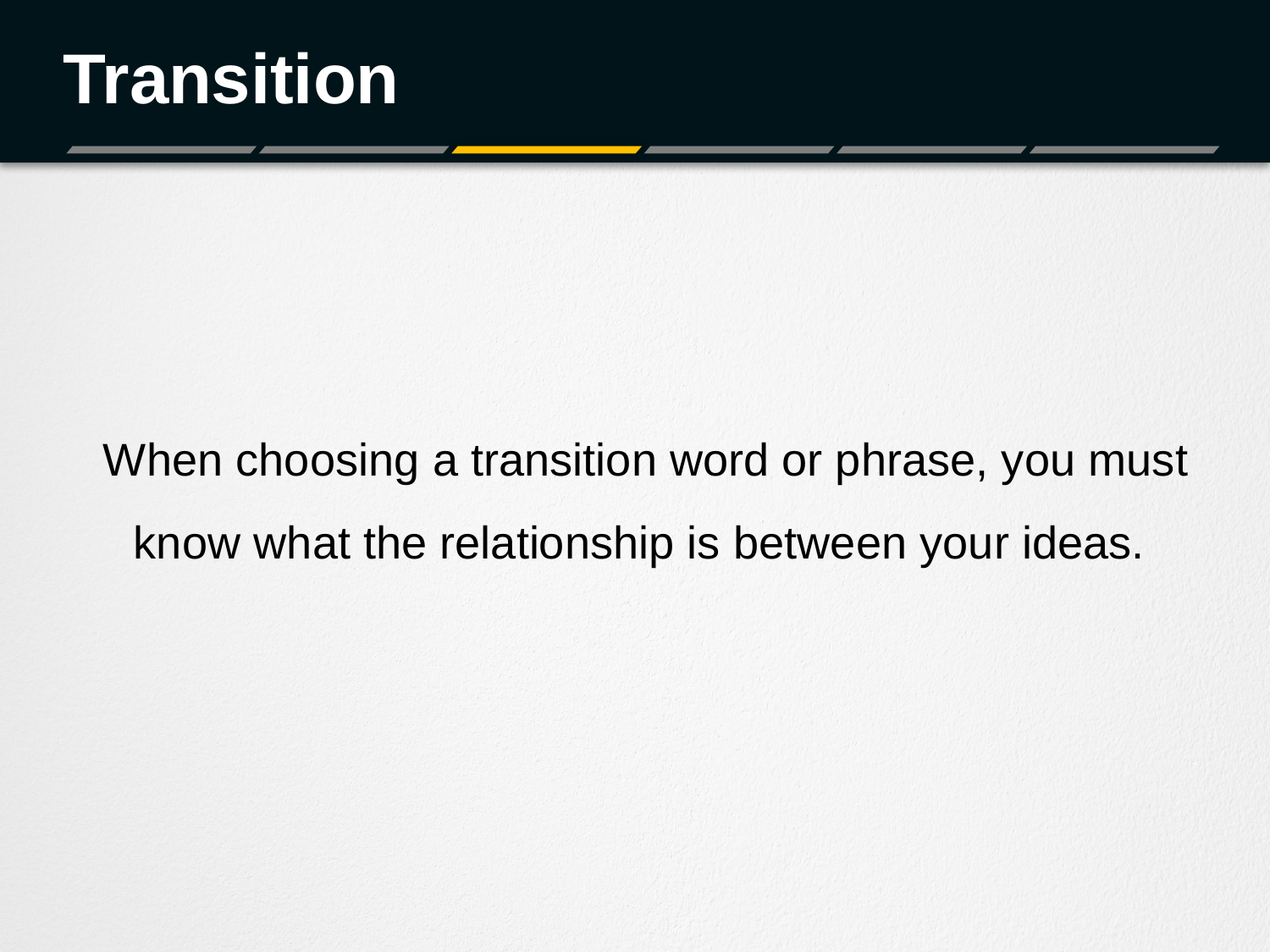

# Transition

When choosing a transition word or phrase, you must know what the relationship is between your ideas.